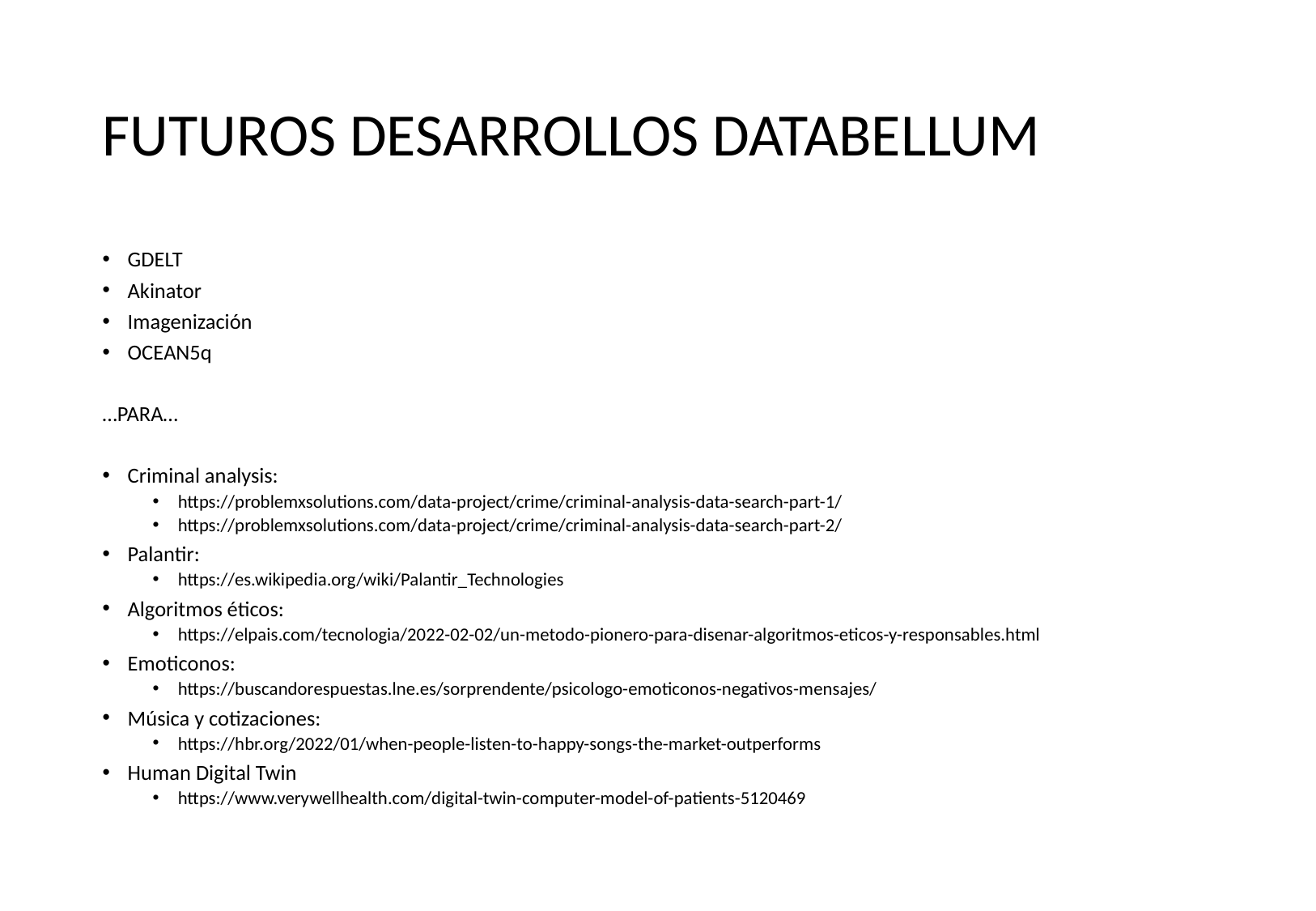

# FUTUROS DESARROLLOS DATABELLUM
GDELT
Akinator
Imagenización
OCEAN5q

…PARA…

Criminal analysis:
https://problemxsolutions.com/data-project/crime/criminal-analysis-data-search-part-1/
https://problemxsolutions.com/data-project/crime/criminal-analysis-data-search-part-2/
Palantir:
https://es.wikipedia.org/wiki/Palantir_Technologies
Algoritmos éticos:
https://elpais.com/tecnologia/2022-02-02/un-metodo-pionero-para-disenar-algoritmos-eticos-y-responsables.html
Emoticonos:
https://buscandorespuestas.lne.es/sorprendente/psicologo-emoticonos-negativos-mensajes/
Música y cotizaciones:
https://hbr.org/2022/01/when-people-listen-to-happy-songs-the-market-outperforms
Human Digital Twin
https://www.verywellhealth.com/digital-twin-computer-model-of-patients-5120469